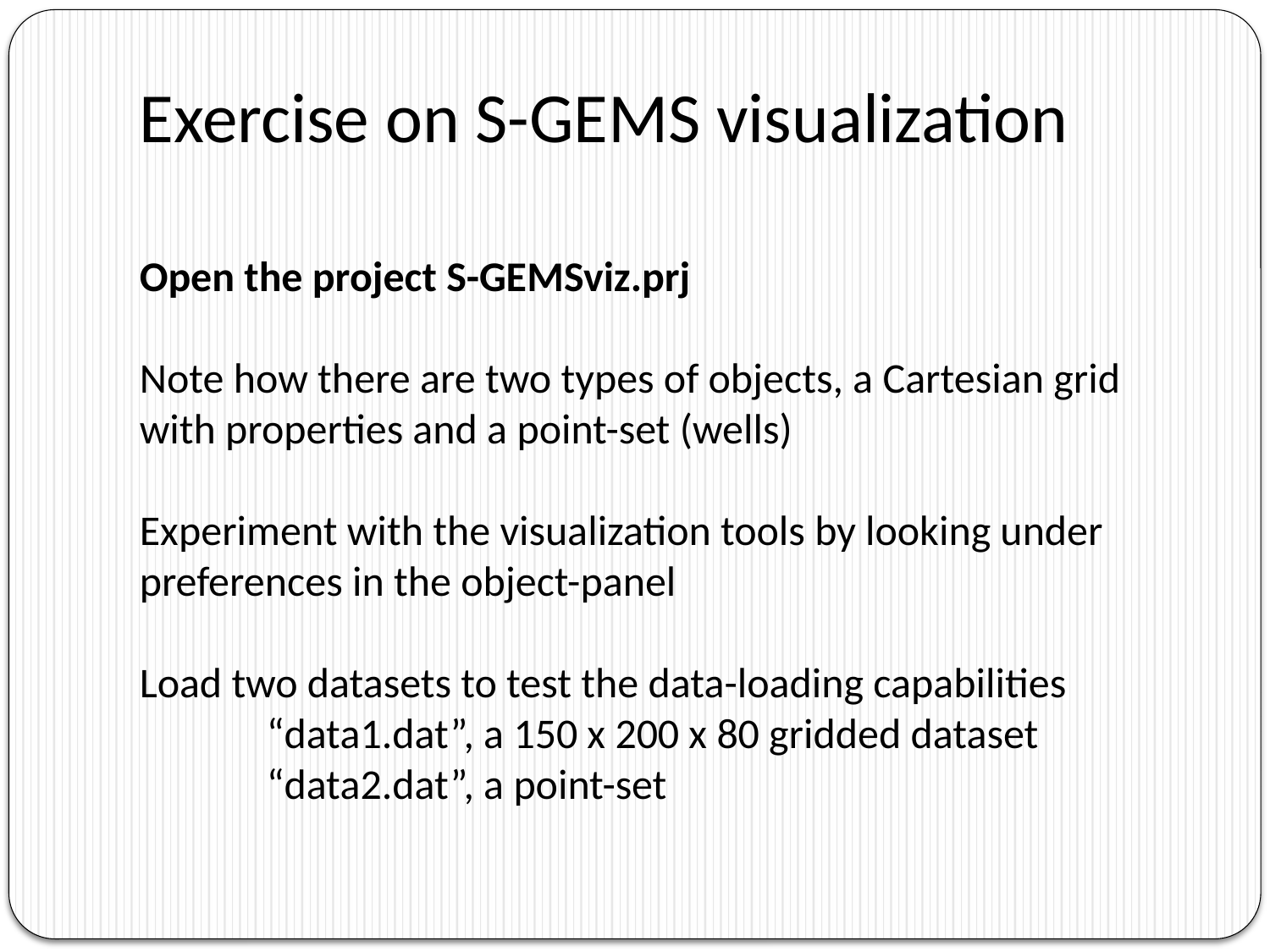

# Exercise on S-GEMS visualization
Open the project S-GEMSviz.prj

Note how there are two types of objects, a Cartesian grid with properties and a point-set (wells)

Experiment with the visualization tools by looking under preferences in the object-panel

Load two datasets to test the data-loading capabilities
	“data1.dat”, a 150 x 200 x 80 gridded dataset
	“data2.dat”, a point-set